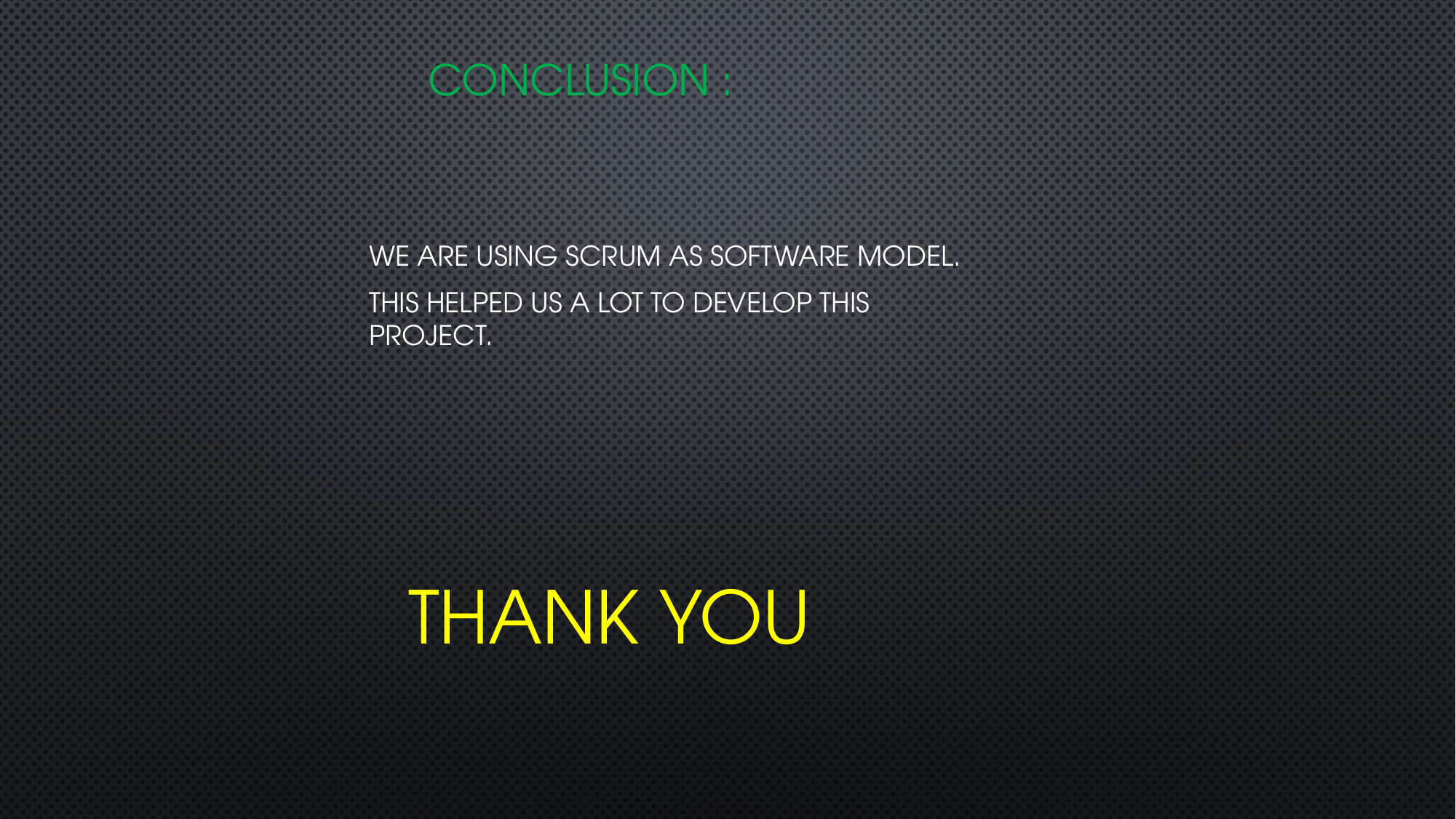

# Conclusion :
We are using Scrum as Software model.
This helped us a lot to develop this Project.
Thank you